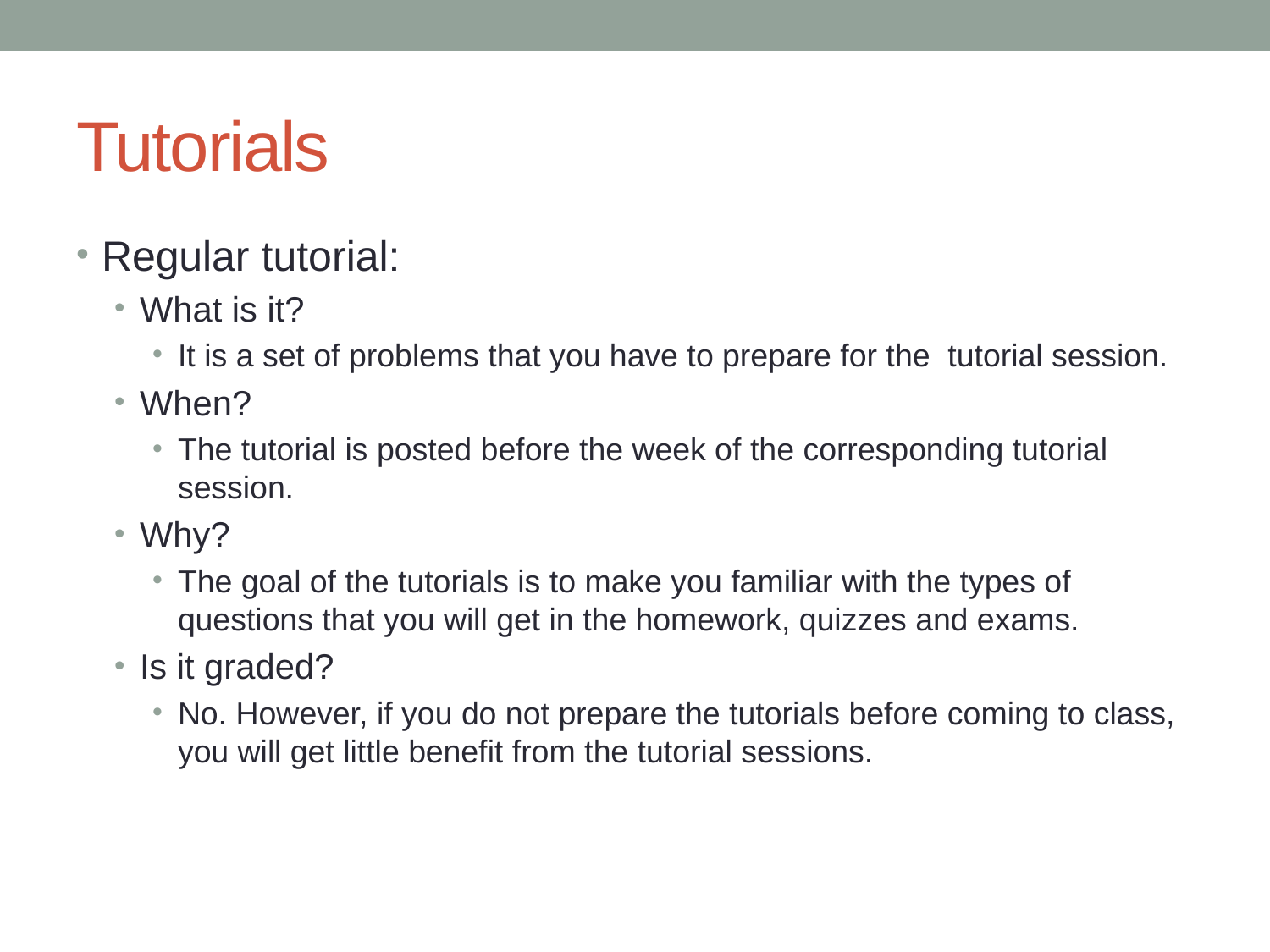

# Tutorials
Regular tutorial:
What is it?
It is a set of problems that you have to prepare for the  tutorial session.
When?
The tutorial is posted before the week of the corresponding tutorial session.
Why?
The goal of the tutorials is to make you familiar with the types of questions that you will get in the homework, quizzes and exams.
Is it graded?
No. However, if you do not prepare the tutorials before coming to class, you will get little benefit from the tutorial sessions.